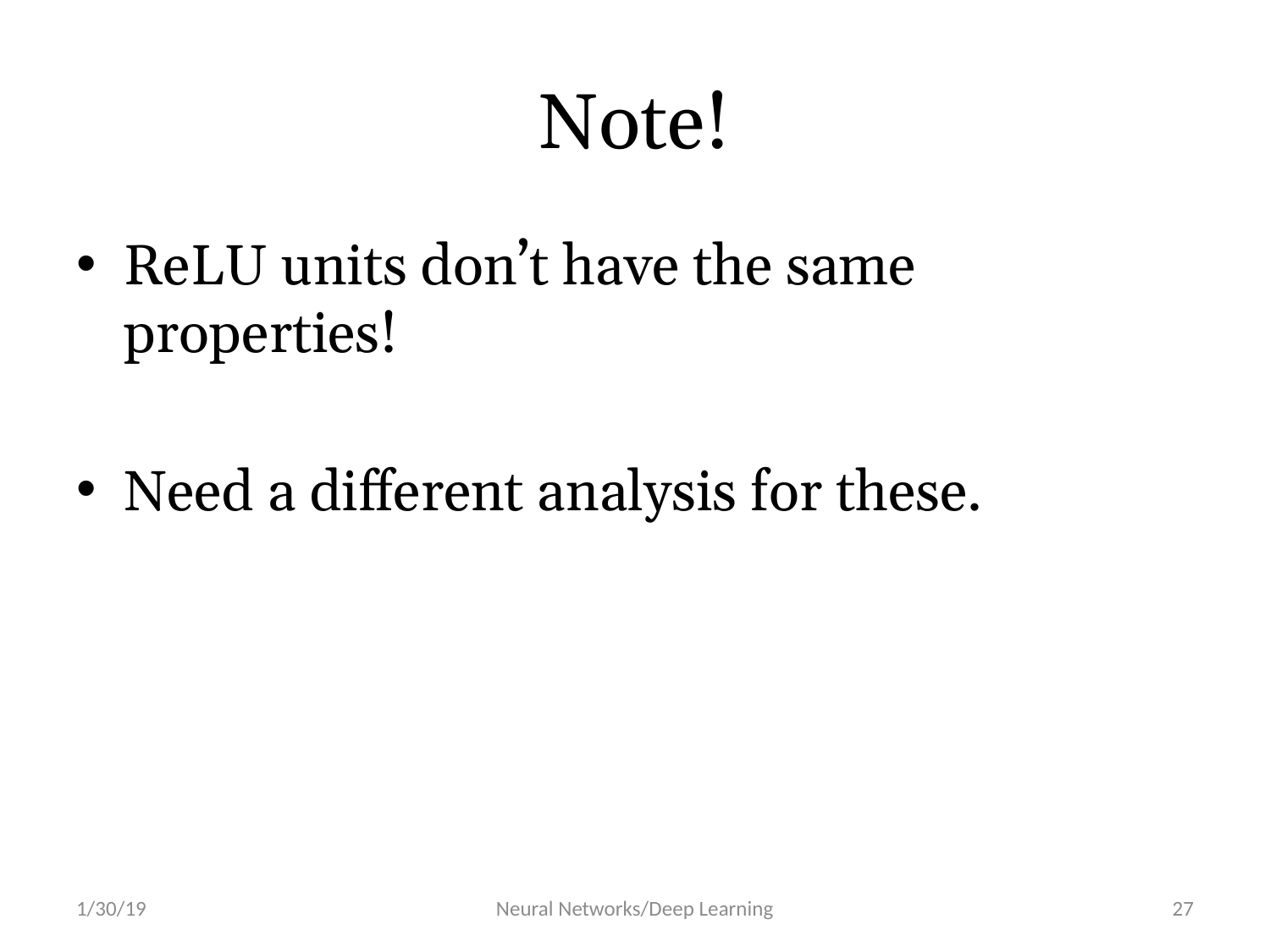

# Note!
ReLU units don’t have the same properties!

Need a different analysis for these.

1/30/19
Neural Networks/Deep Learning
27